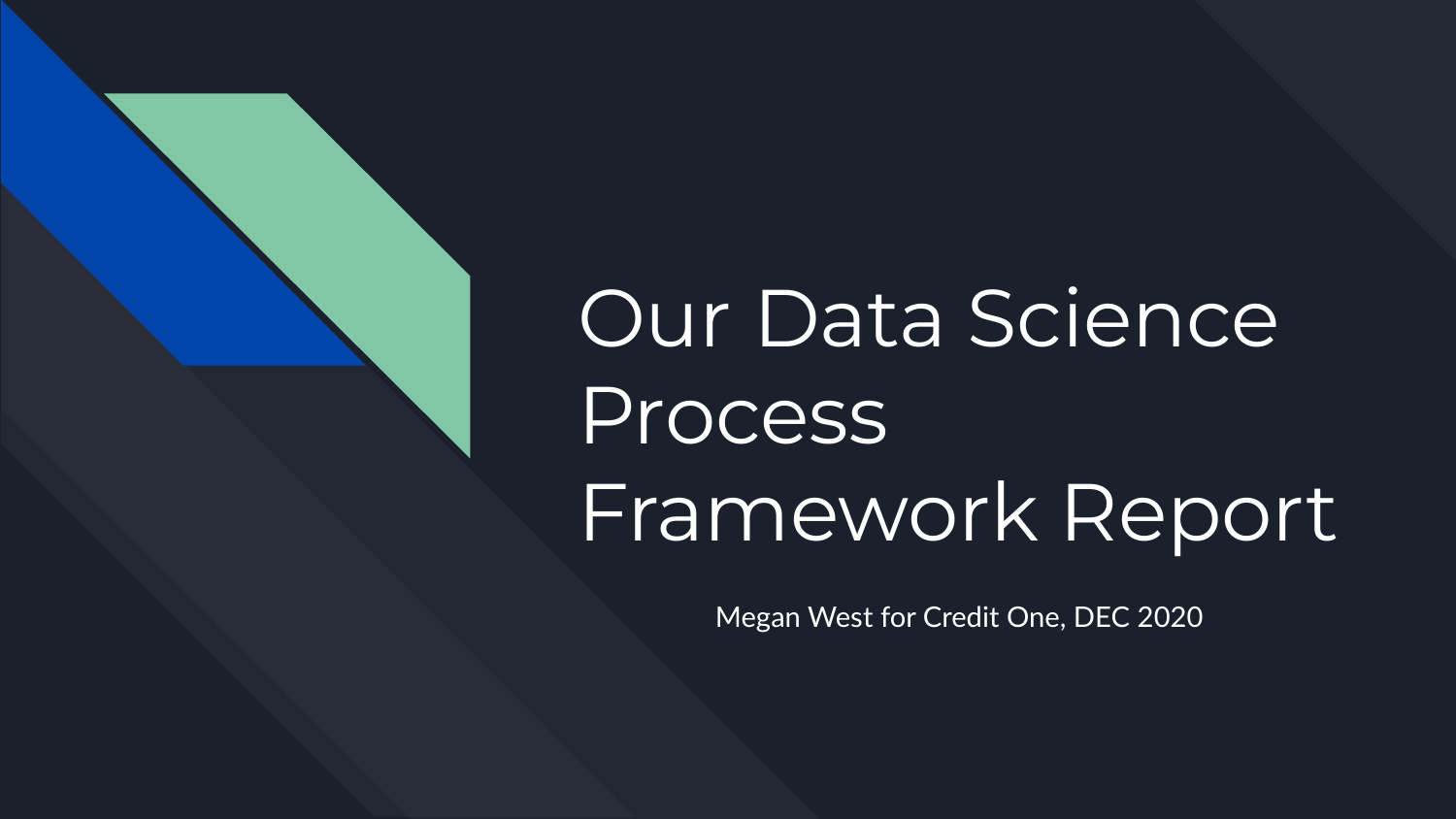

# Our Data Science Process Framework Report
Megan West for Credit One, DEC 2020